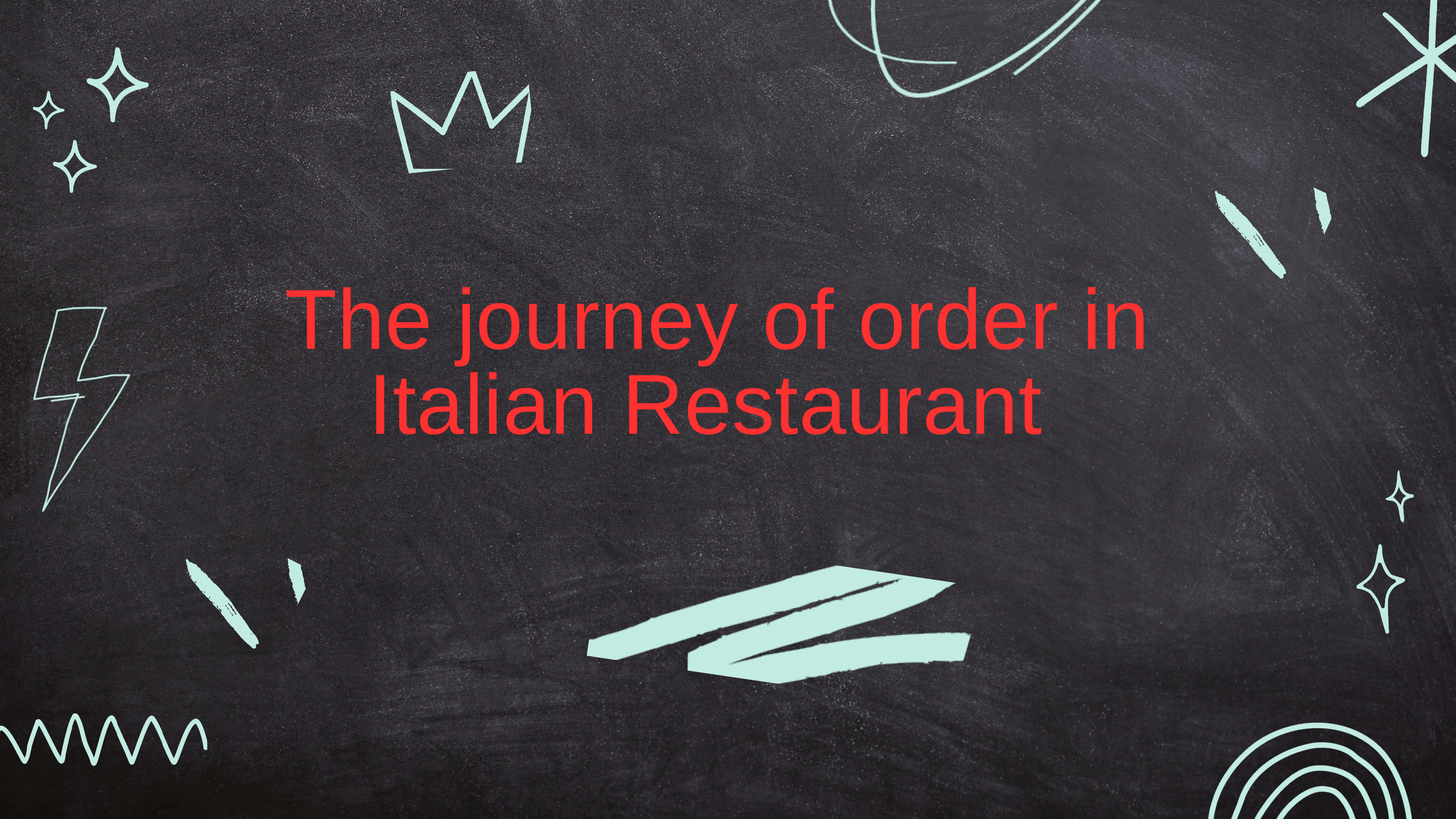

The journey of order in Italian Restaurant